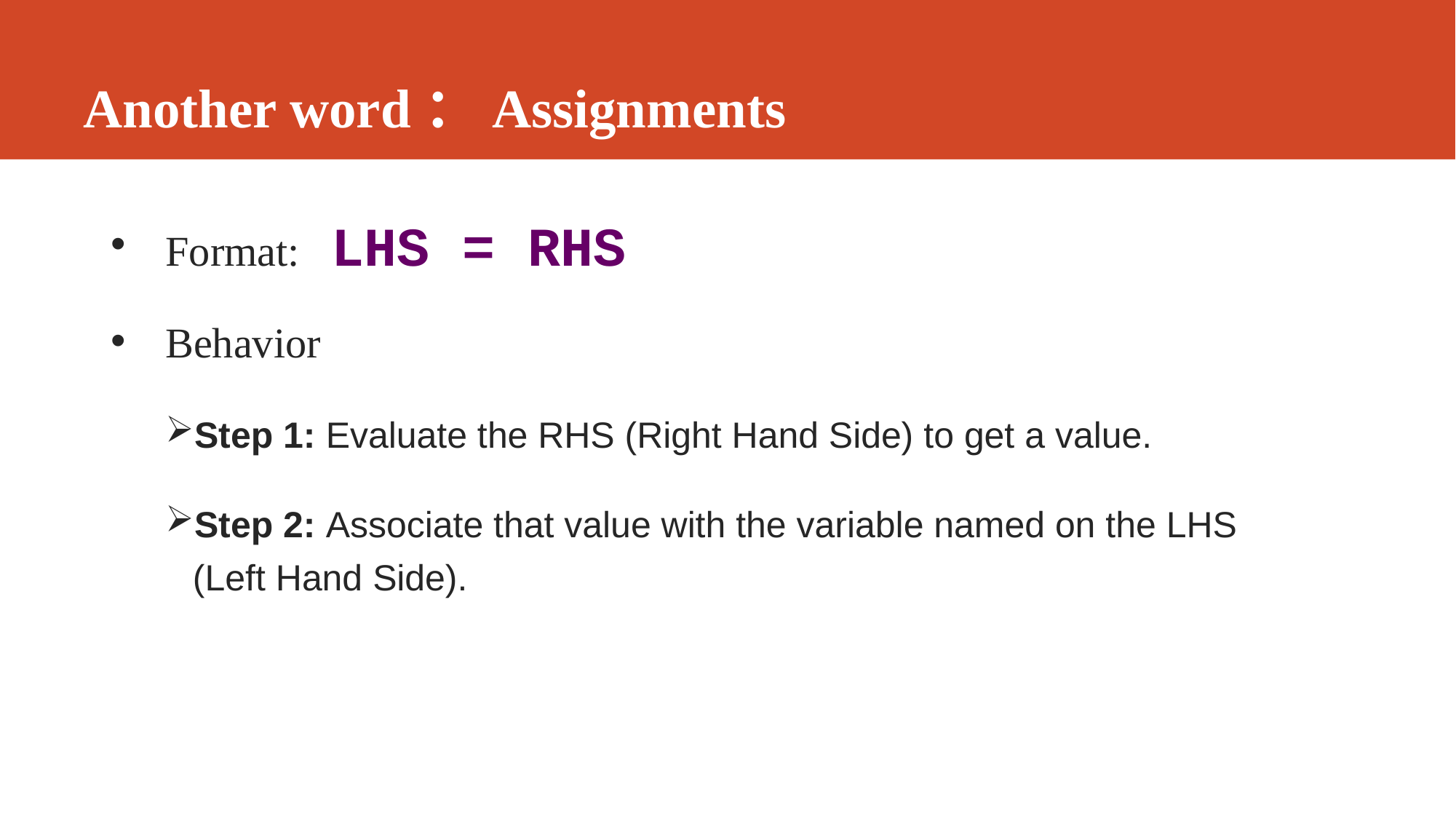

# Another word：Assignments
Format:   LHS = RHS
Behavior
Step 1: Evaluate the RHS (Right Hand Side) to get a value.
Step 2: Associate that value with the variable named on the LHS (Left Hand Side).